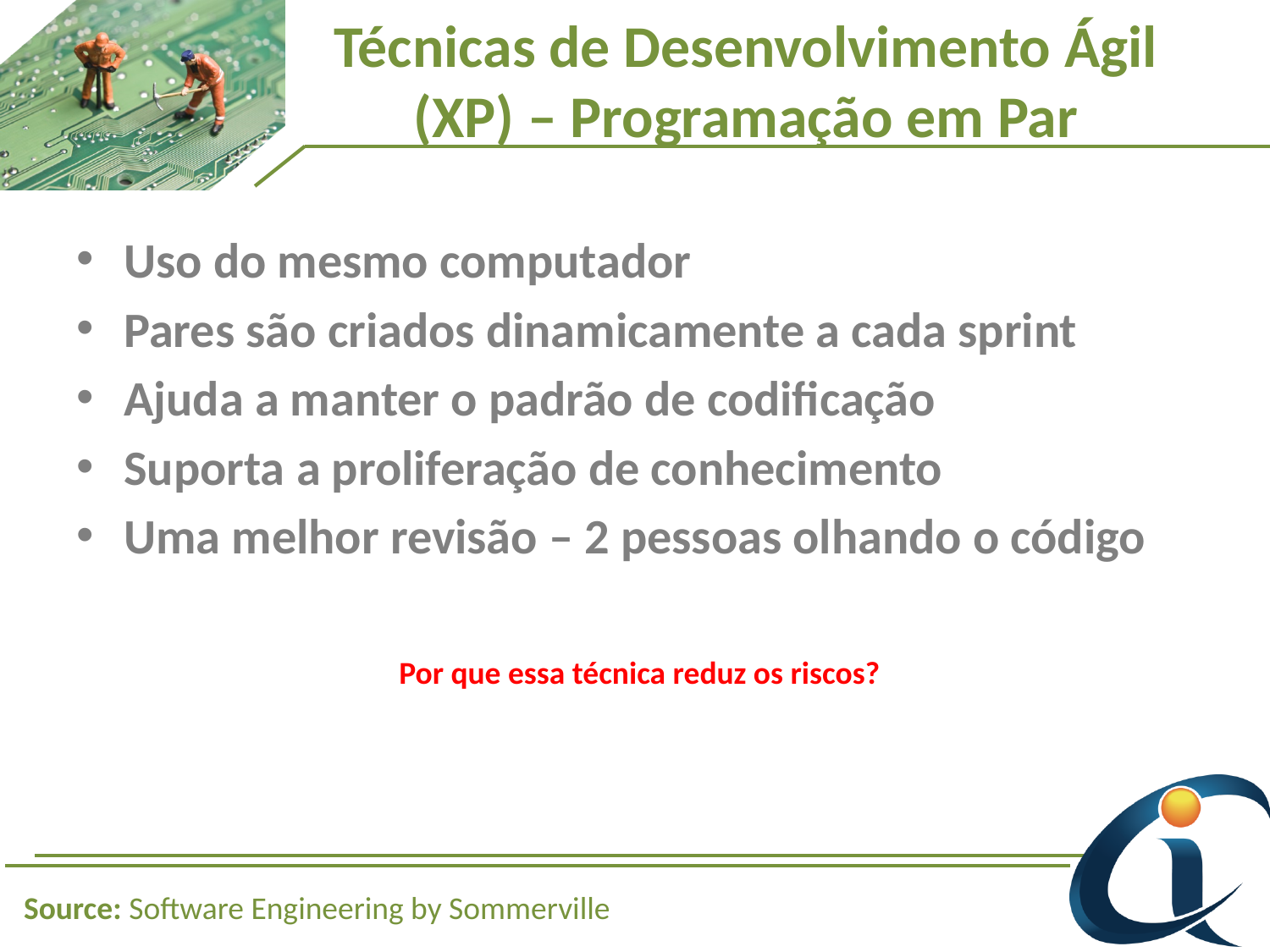

Técnicas de Desenvolvimento Ágil
(XP) – Programação em Par
Uso do mesmo computador
Pares são criados dinamicamente a cada sprint
Ajuda a manter o padrão de codificação
Suporta a proliferação de conhecimento
Uma melhor revisão – 2 pessoas olhando o código

Por que essa técnica reduz os riscos?